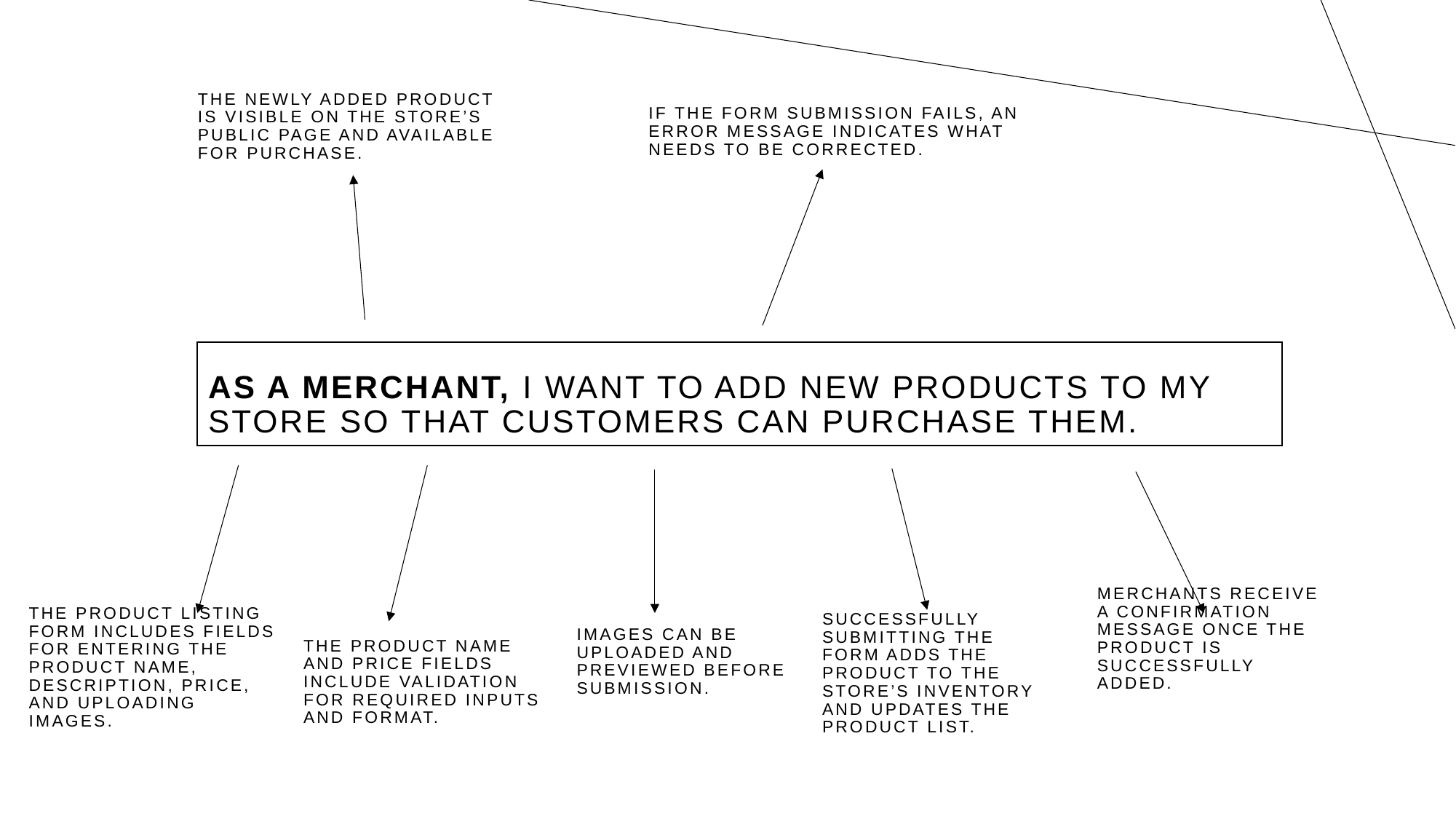

The newly added product is visible on the store’s public page and available for purchase.
If the form submission fails, an error message indicates what needs to be corrected.
# As a MERCHANT, I want to add new products to my store so that customers can purchase them.
Images can be uploaded and previewed before submission.
Merchants receive a confirmation message once the product is successfully added.
The product name and price fields include validation for required inputs and format.
The product listing form includes fields for entering the product name, description, price, and uploading images.
Successfully submitting the form adds the product to the store’s inventory and updates the product list.